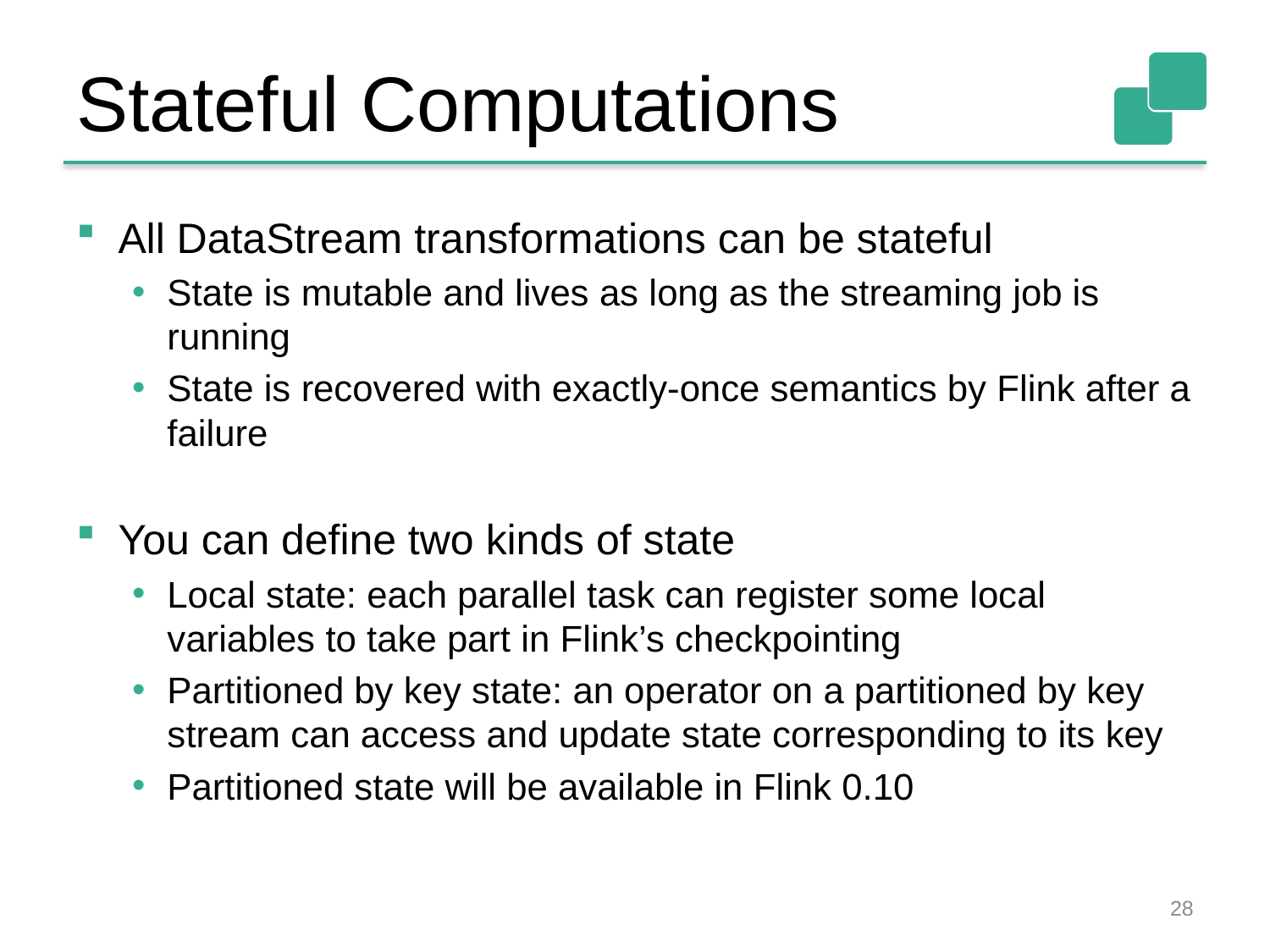

# Stateful Computations
All DataStream transformations can be stateful
State is mutable and lives as long as the streaming job is running
State is recovered with exactly-once semantics by Flink after a failure

You can define two kinds of state
Local state: each parallel task can register some local variables to take part in Flink’s checkpointing
Partitioned by key state: an operator on a partitioned by key stream can access and update state corresponding to its key
Partitioned state will be available in Flink 0.10
28